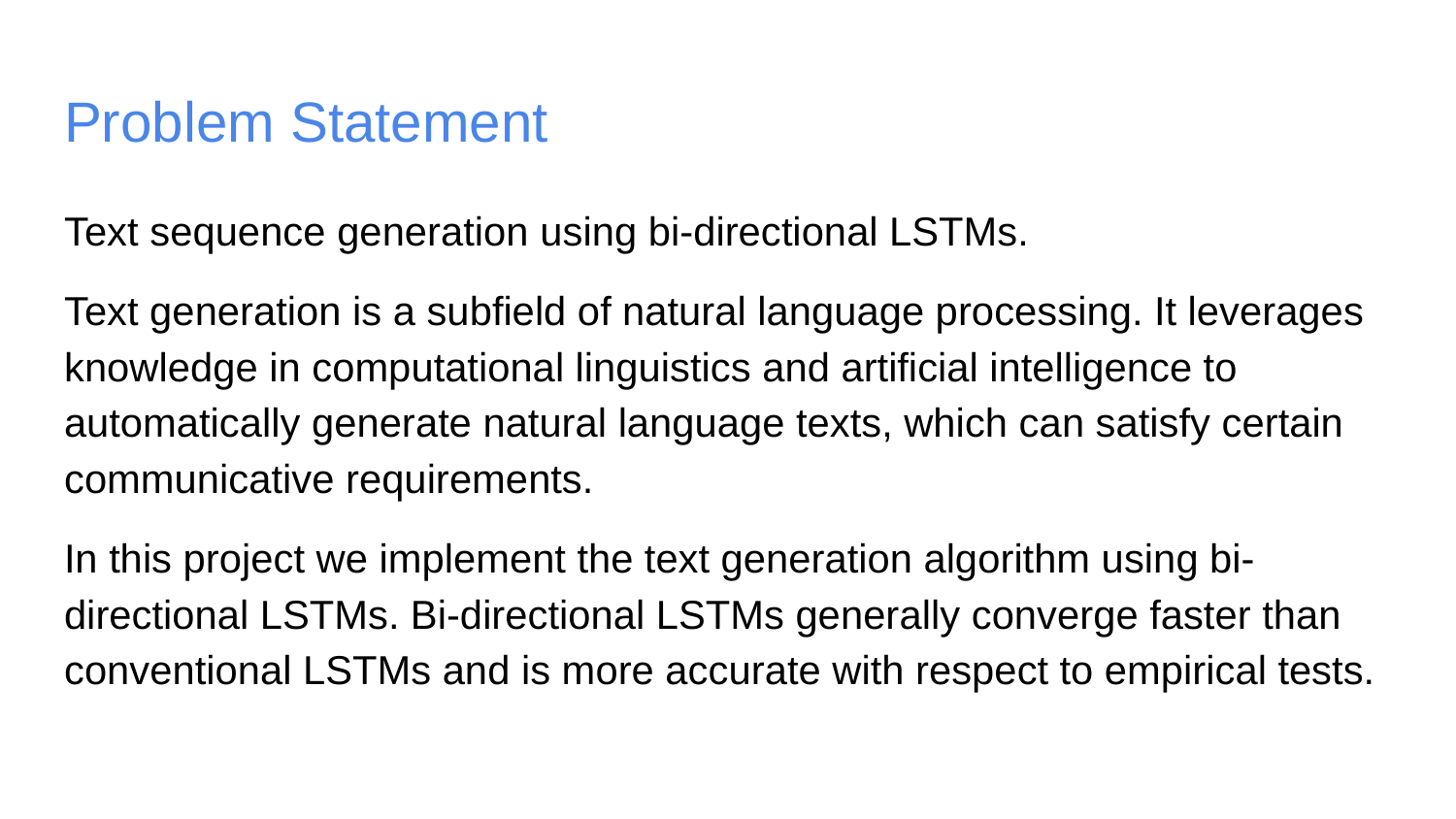

# Problem Statement
Text sequence generation using bi-directional LSTMs.
Text generation is a subfield of natural language processing. It leverages knowledge in computational linguistics and artificial intelligence to automatically generate natural language texts, which can satisfy certain communicative requirements.
In this project we implement the text generation algorithm using bi-directional LSTMs. Bi-directional LSTMs generally converge faster than conventional LSTMs and is more accurate with respect to empirical tests.